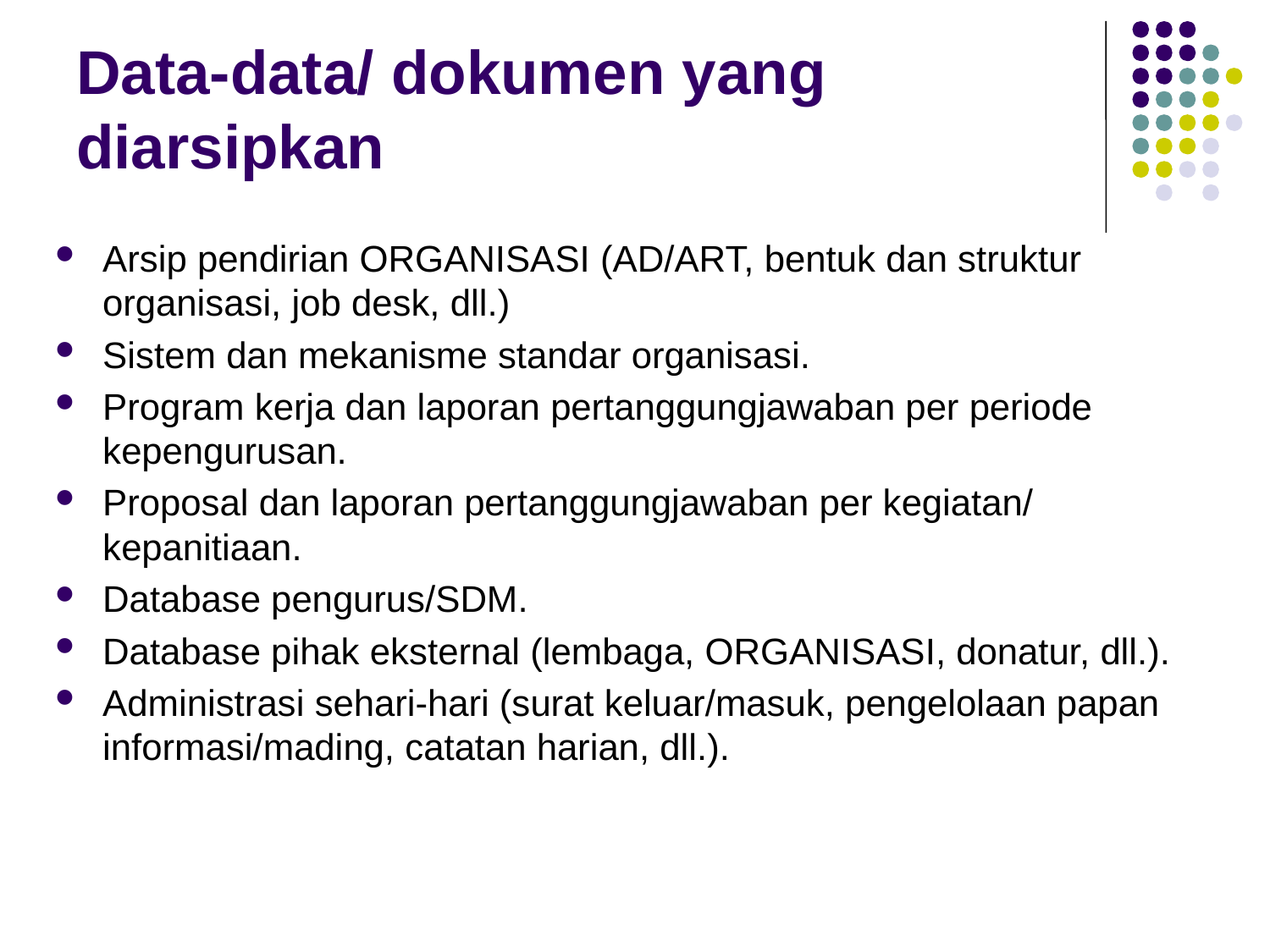

Data-data/ dokumen yang diarsipkan
Arsip pendirian ORGANISASI (AD/ART, bentuk dan struktur organisasi, job desk, dll.)
Sistem dan mekanisme standar organisasi.
Program kerja dan laporan pertanggungjawaban per periode kepengurusan.
Proposal dan laporan pertanggungjawaban per kegiatan/ kepanitiaan.
Database pengurus/SDM.
Database pihak eksternal (lembaga, ORGANISASI, donatur, dll.).
Administrasi sehari-hari (surat keluar/masuk, pengelolaan papan informasi/mading, catatan harian, dll.).